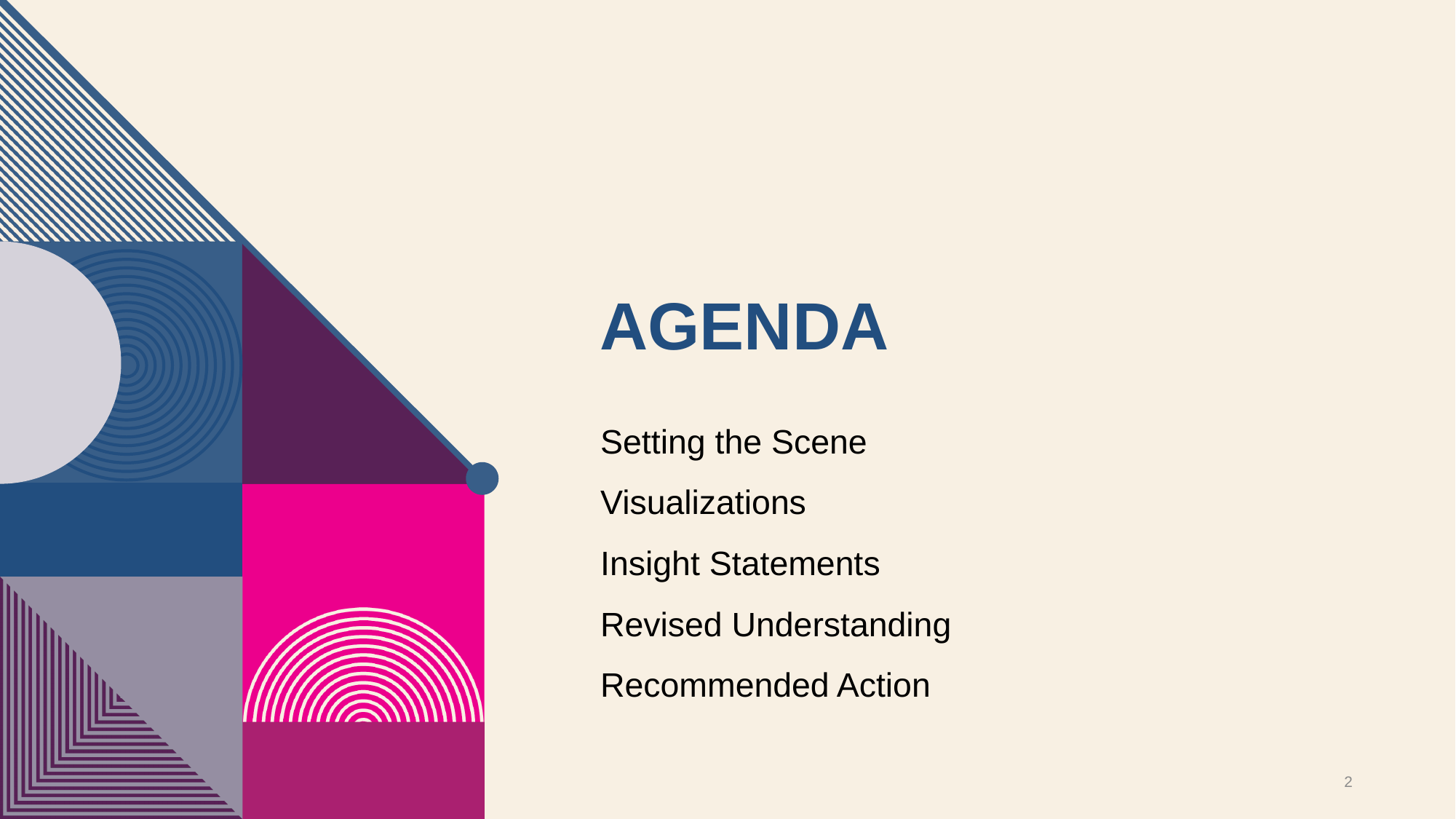

# Agenda
Setting the Scene
Visualizations
Insight Statements
Revised Understanding
Recommended Action
2